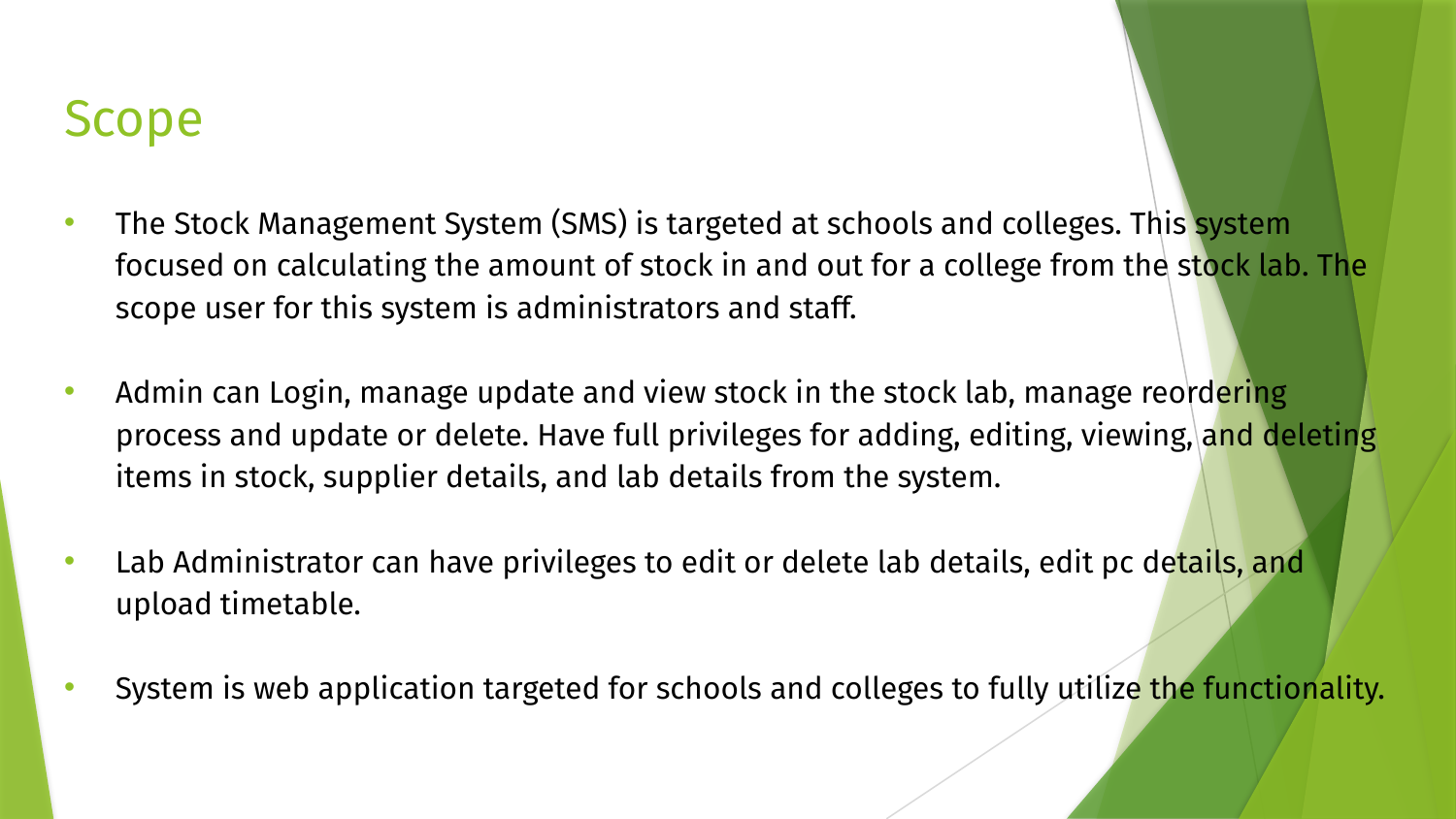

# Scope
The Stock Management System (SMS) is targeted at schools and colleges. This system focused on calculating the amount of stock in and out for a college from the stock lab. The scope user for this system is administrators and staff.

Admin can Login, manage update and view stock in the stock lab, manage reordering process and update or delete. Have full privileges for adding, editing, viewing, and deleting items in stock, supplier details, and lab details from the system.

Lab Administrator can have privileges to edit or delete lab details, edit pc details, and upload timetable.

System is web application targeted for schools and colleges to fully utilize the functionality.